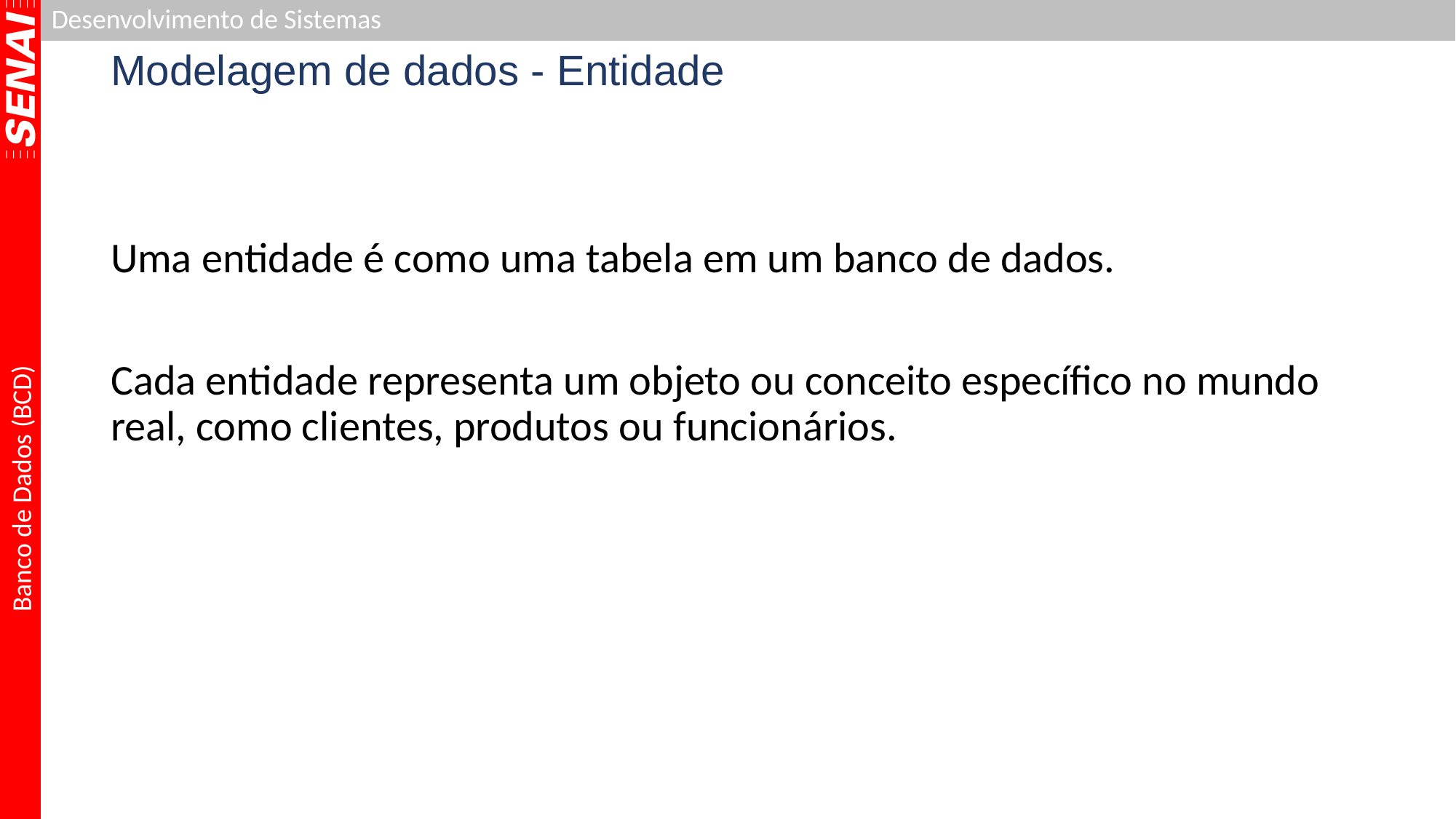

# Modelagem de dados - Entidade
Uma entidade é como uma tabela em um banco de dados.

Cada entidade representa um objeto ou conceito específico no mundo real, como clientes, produtos ou funcionários.